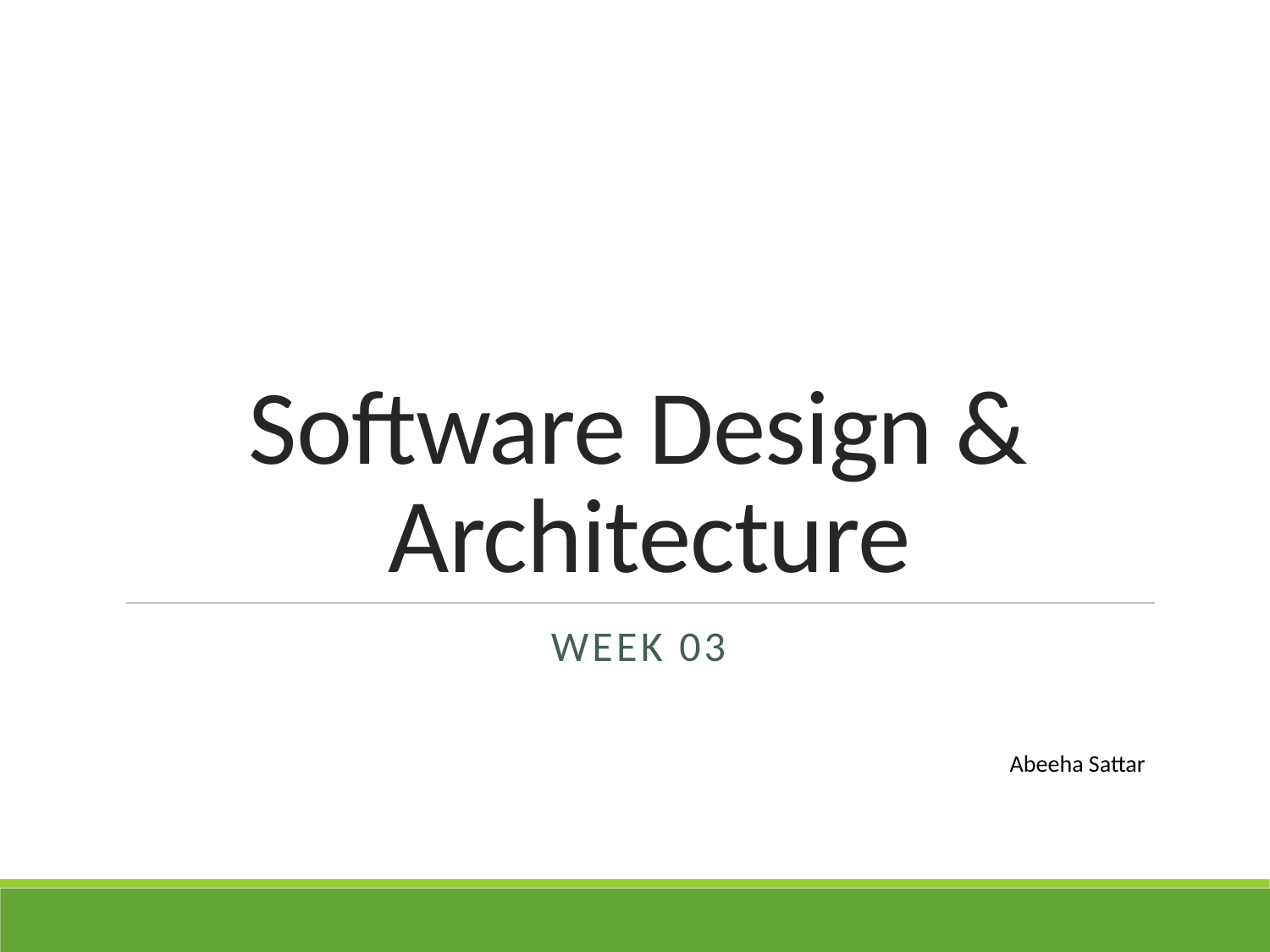

# Software Design & Architecture
Week 03
Abeeha Sattar